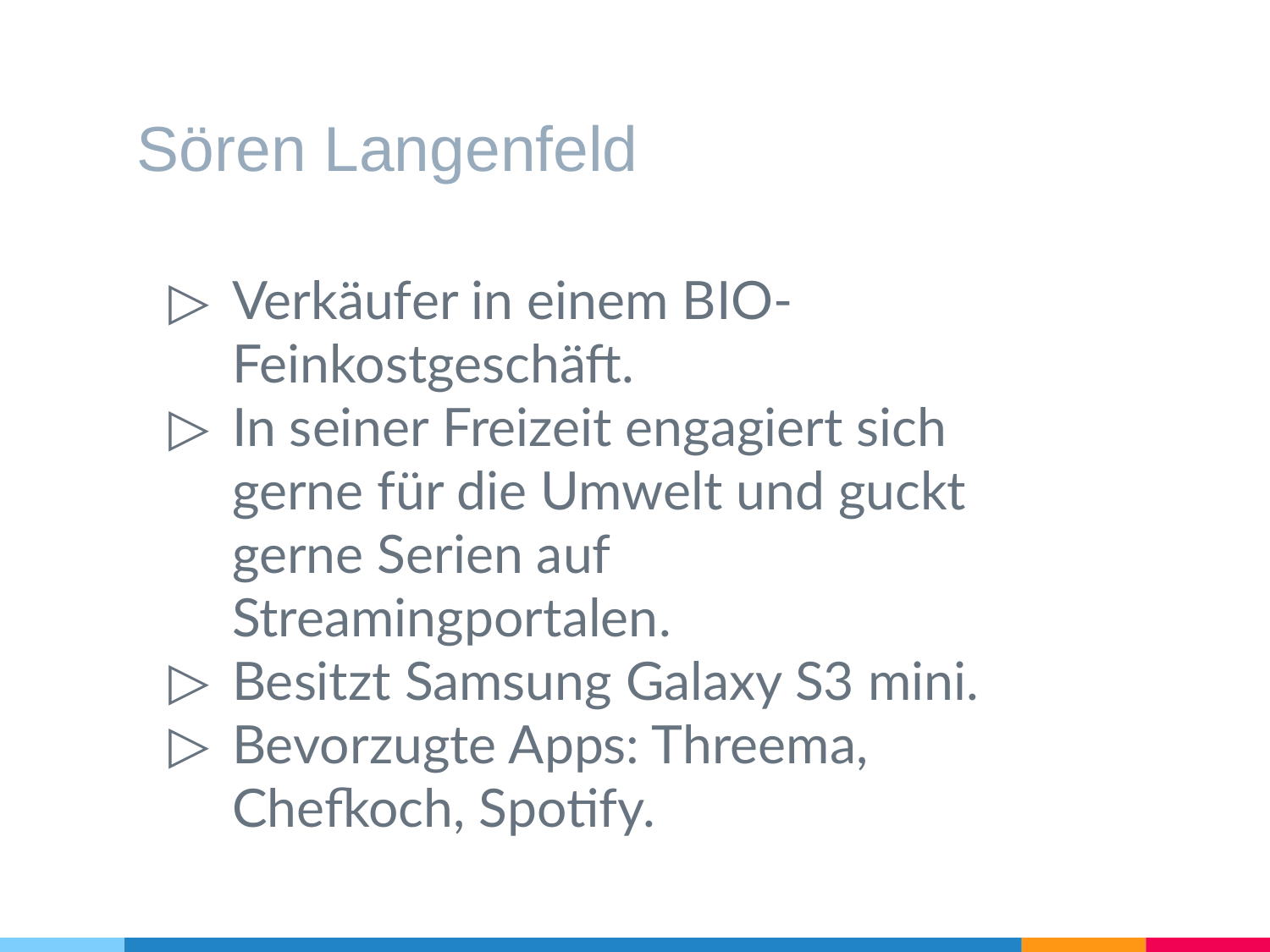

# Sören Langenfeld
Verkäufer in einem BIO-Feinkostgeschäft.
In seiner Freizeit engagiert sich gerne für die Umwelt und guckt gerne Serien auf Streamingportalen.
Besitzt Samsung Galaxy S3 mini.
Bevorzugte Apps: Threema, Chefkoch, Spotify.